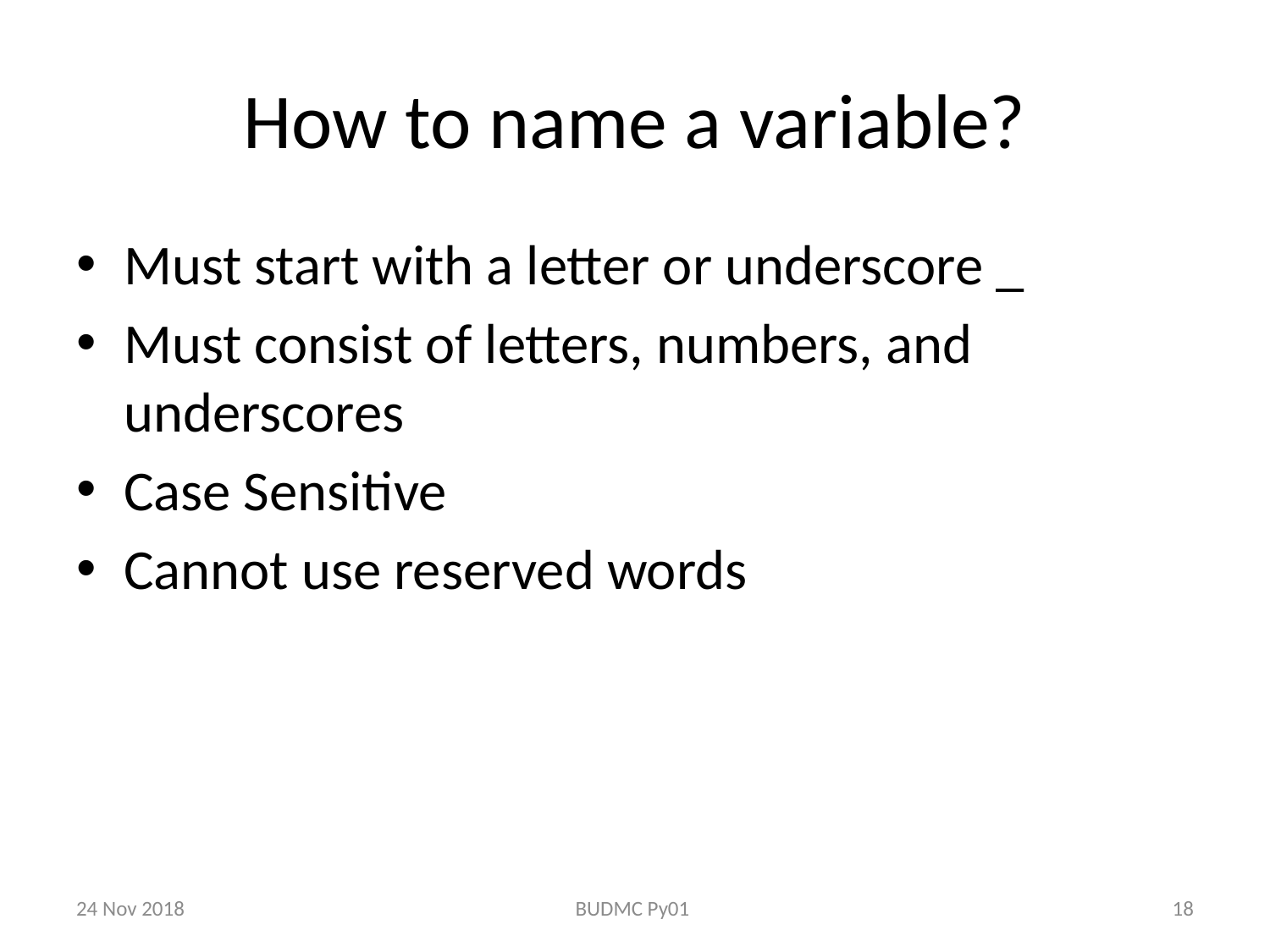

# How to name a variable?
Must start with a letter or underscore _
Must consist of letters, numbers, and underscores
Case Sensitive
Cannot use reserved words

24 Nov 2018
BUDMC Py01
18